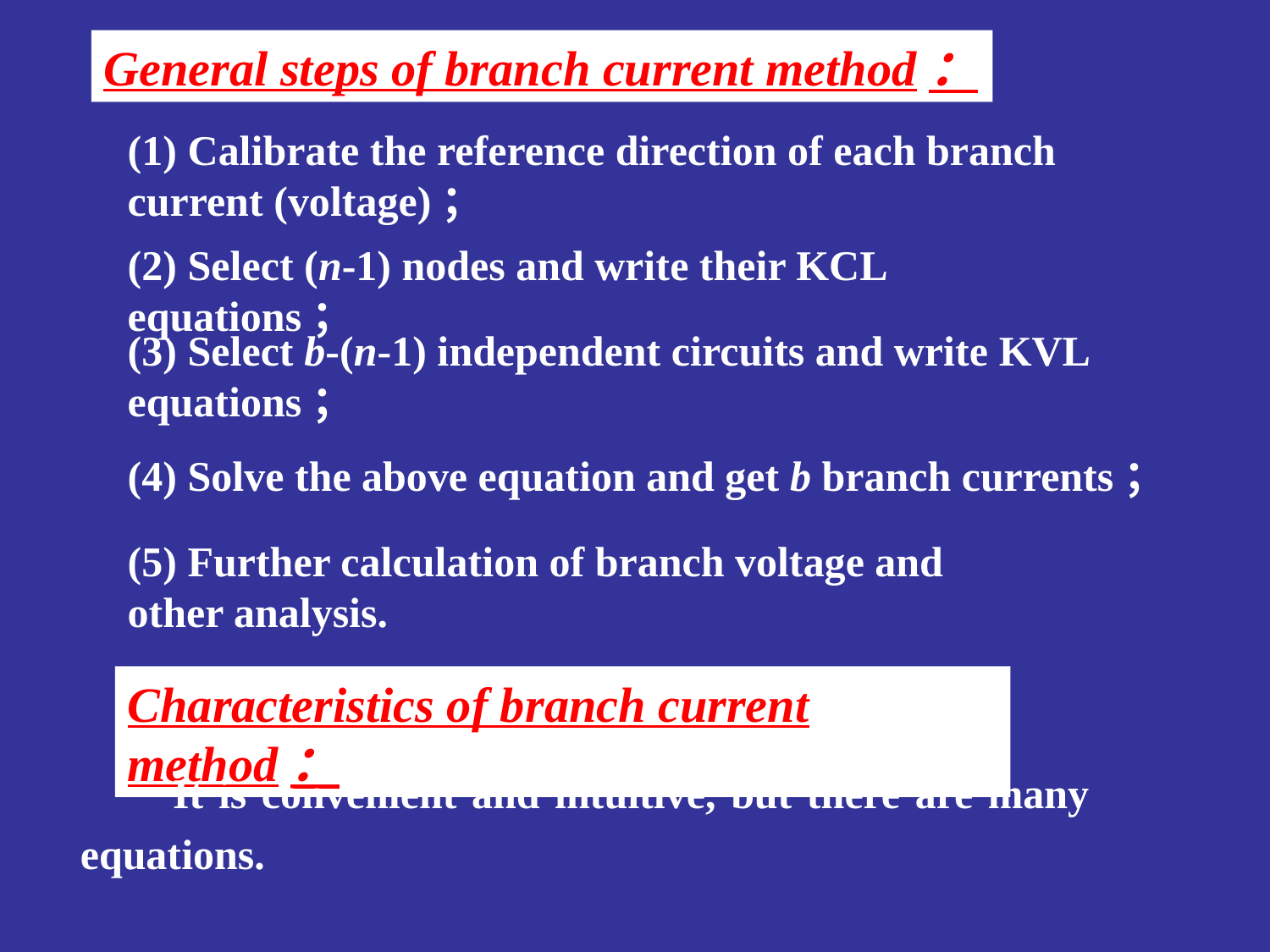

General steps of branch current method：
(1) Calibrate the reference direction of each branch current (voltage)；
(2) Select (n-1) nodes and write their KCL equations；
(3) Select b-(n-1) independent circuits and write KVL equations；
(4) Solve the above equation and get b branch currents；
(5) Further calculation of branch voltage and other analysis.
Characteristics of branch current method：
It is convenient and intuitive, but there are many equations.